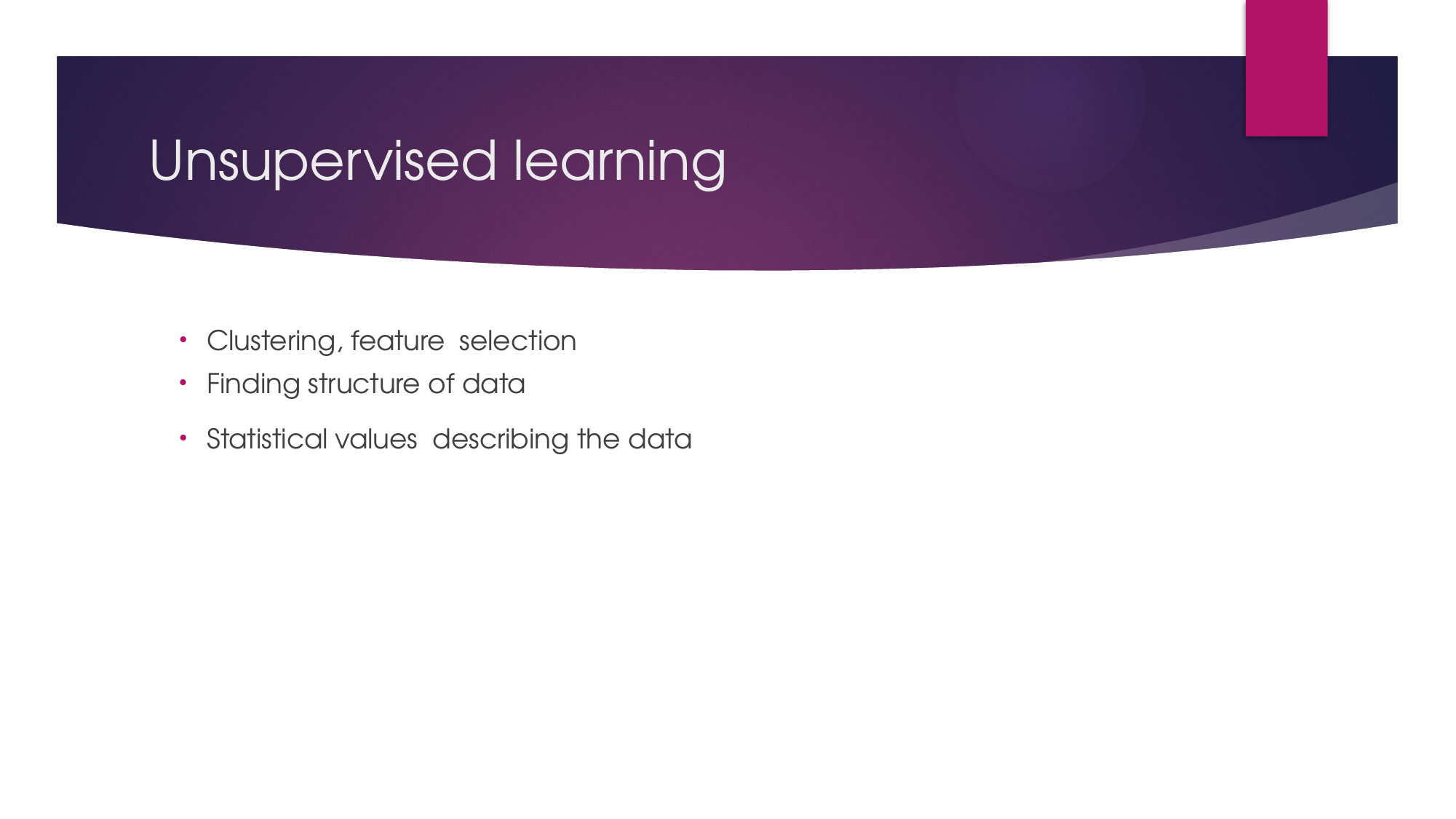

# Unsupervised learning
Clustering, feature  selection
Finding structure of data
Statistical values  describing the data